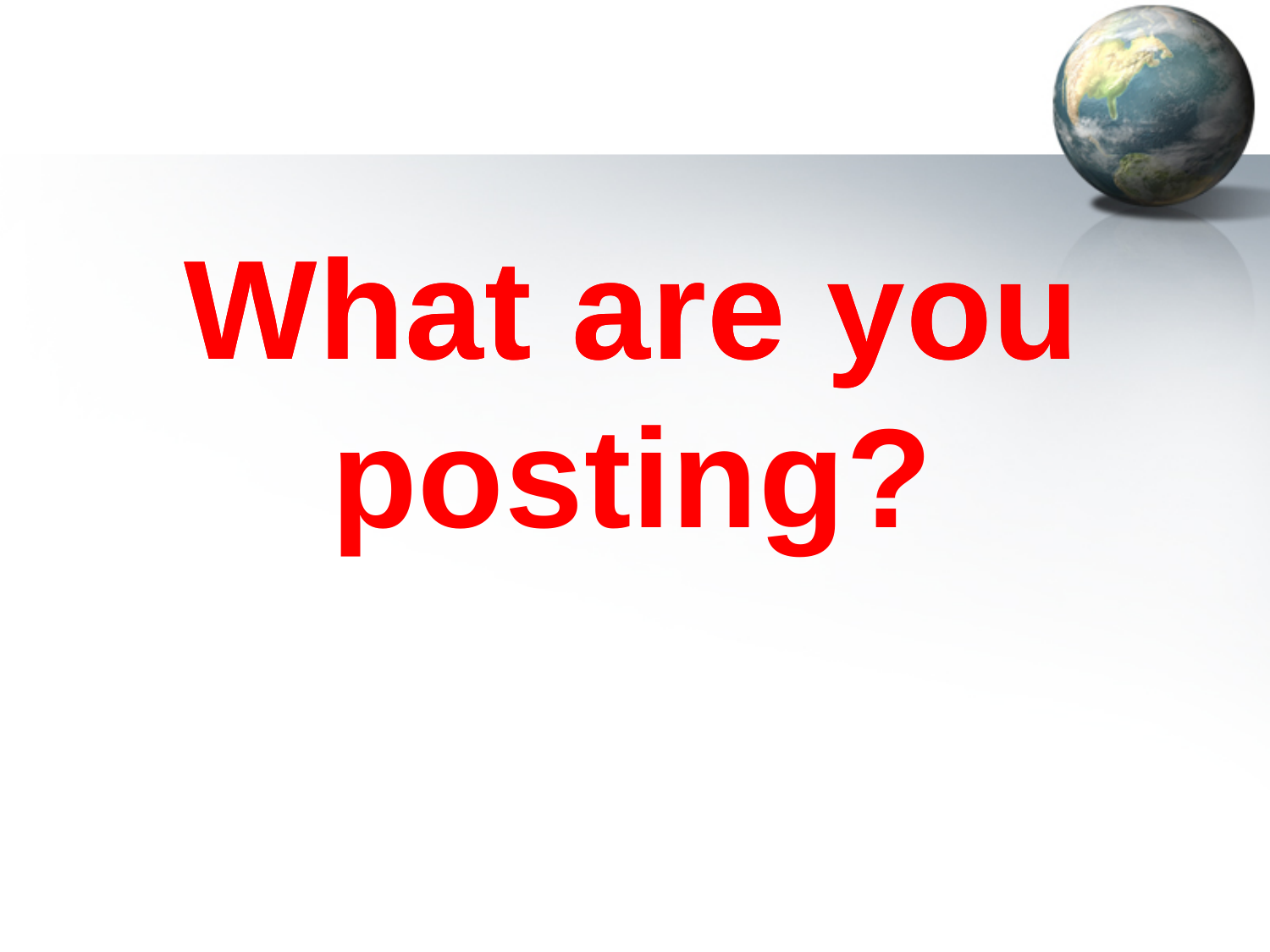

What are you
What are you
posting?